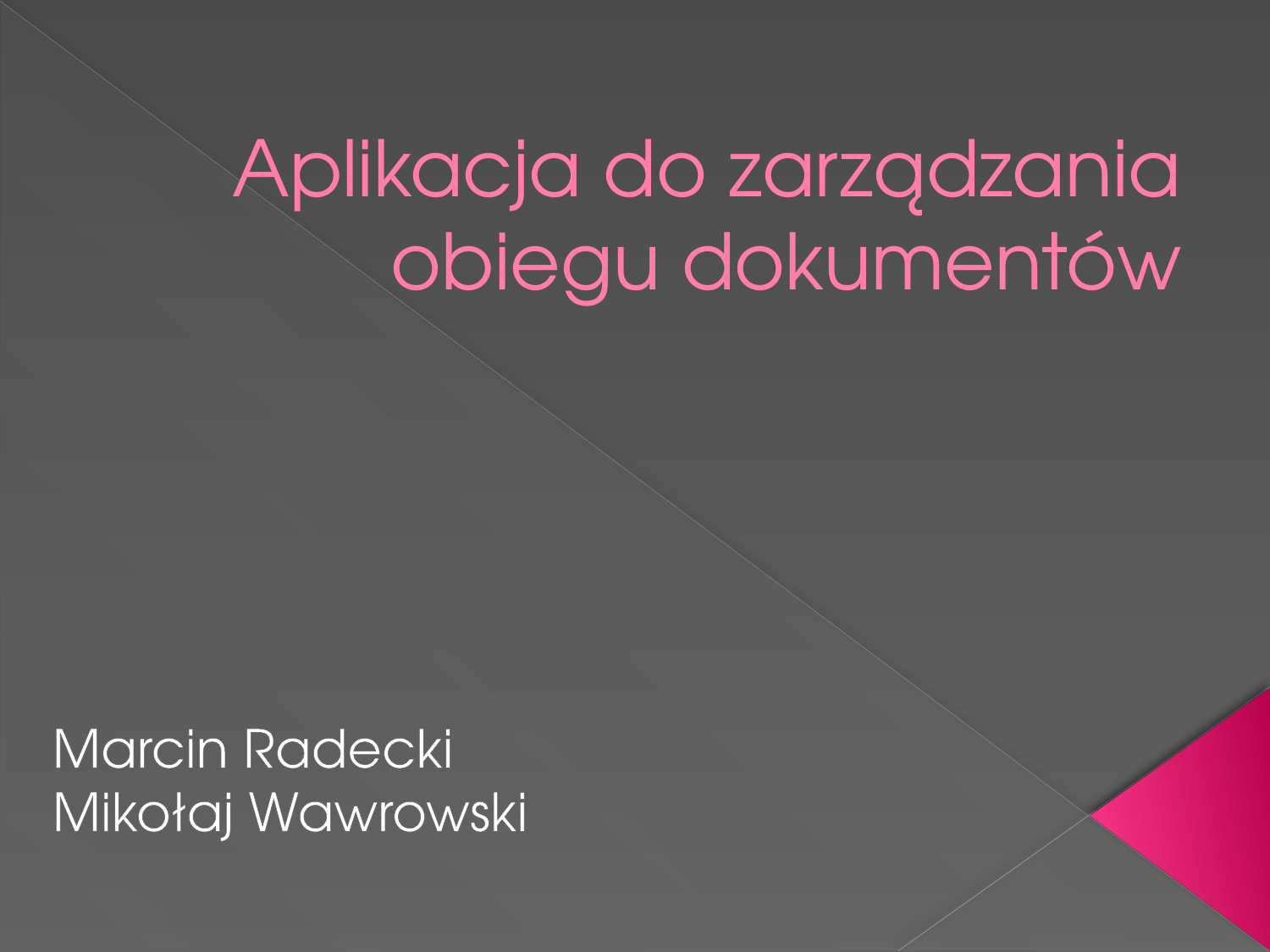

# Aplikacja do zarządzania obiegu dokumentów
Marcin Radecki
Mikołaj Wawrowski